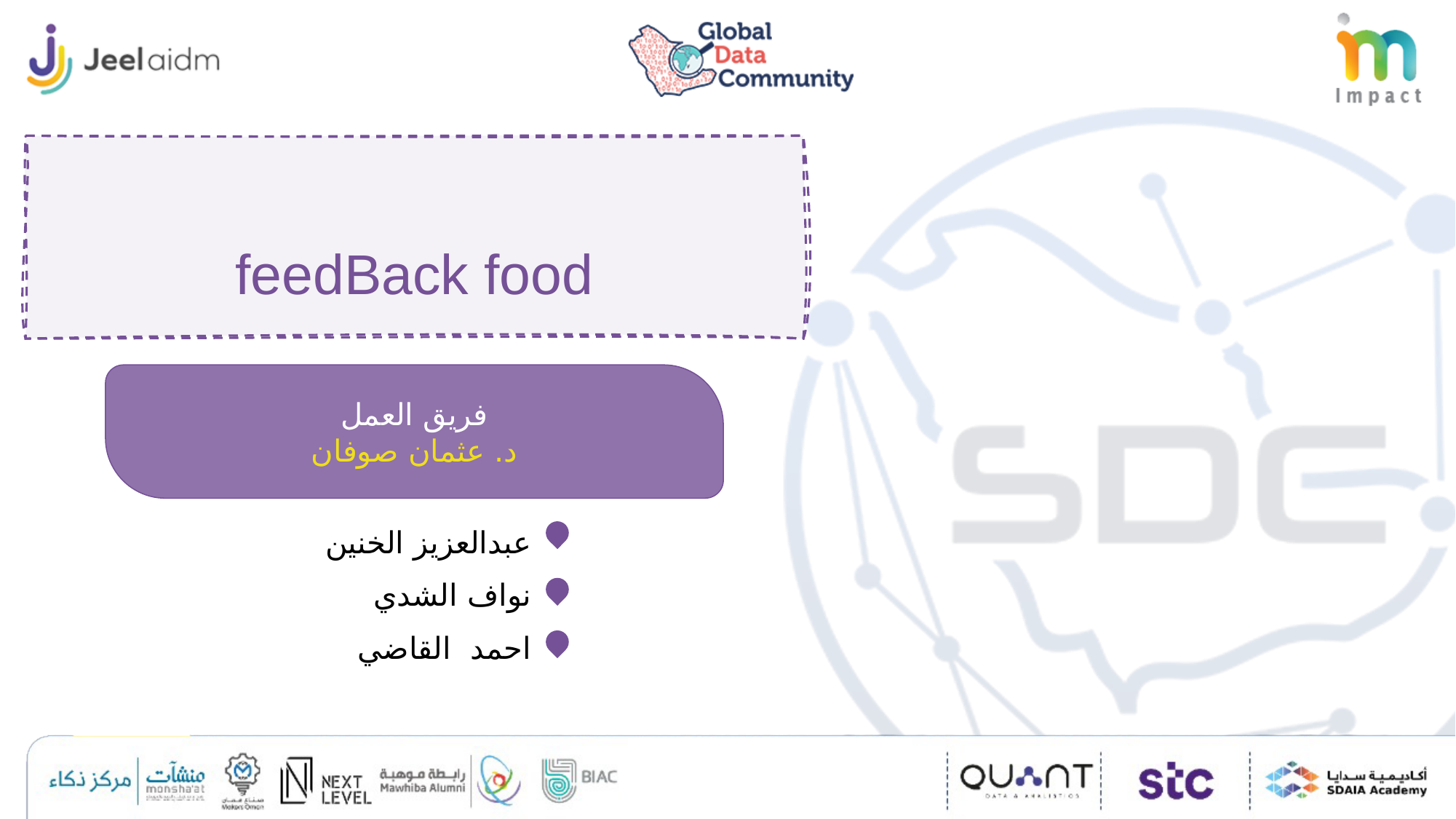

# feedBack food
فريق العمل
د. عثمان صوفان
عبدالعزيز الخنين

نواف الشدي

احمد  القاضي